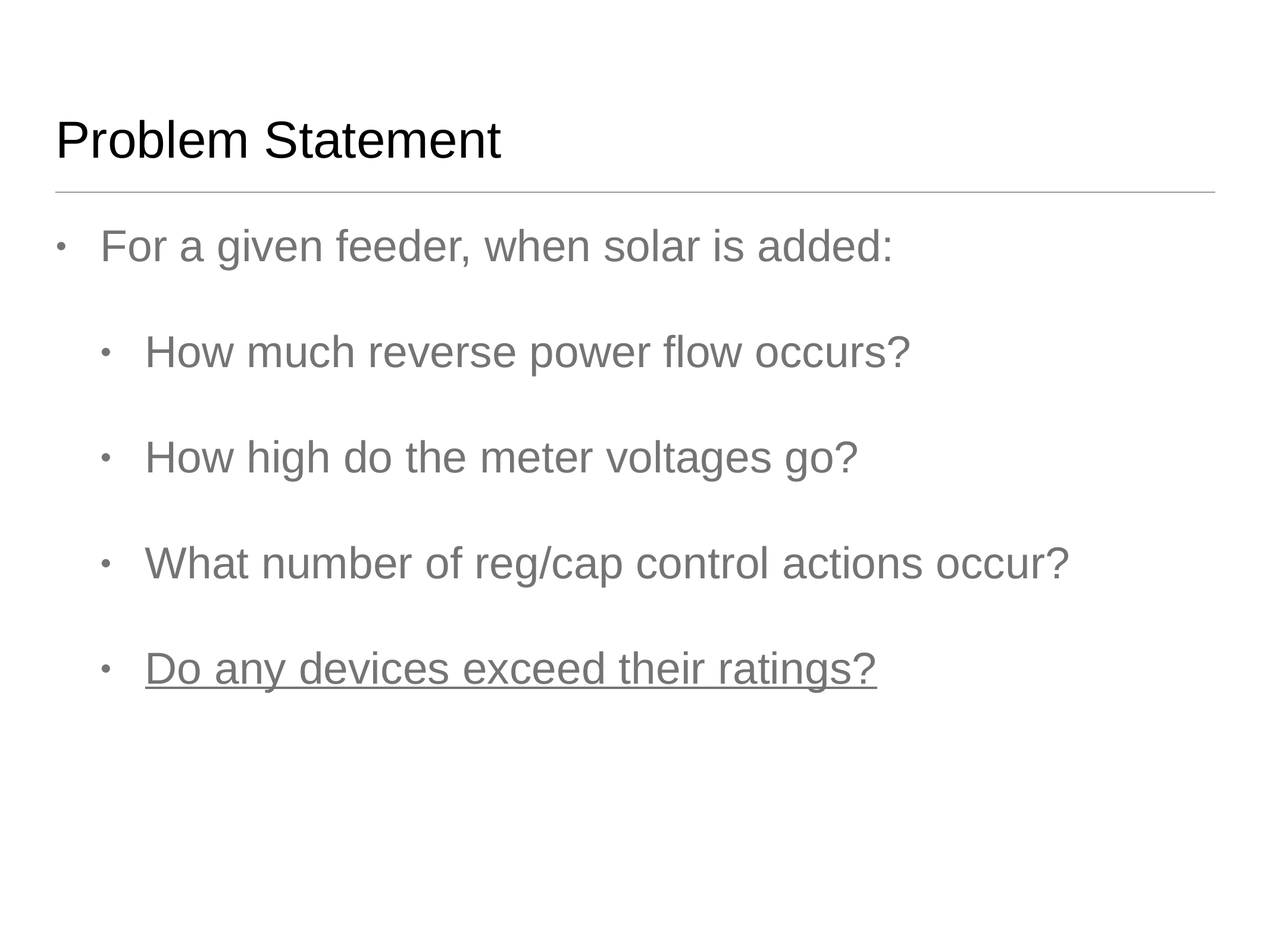

# Problem Statement
For a given feeder, when solar is added:
How much reverse power flow occurs?
How high do the meter voltages go?
What number of reg/cap control actions occur?
Do any devices exceed their ratings?